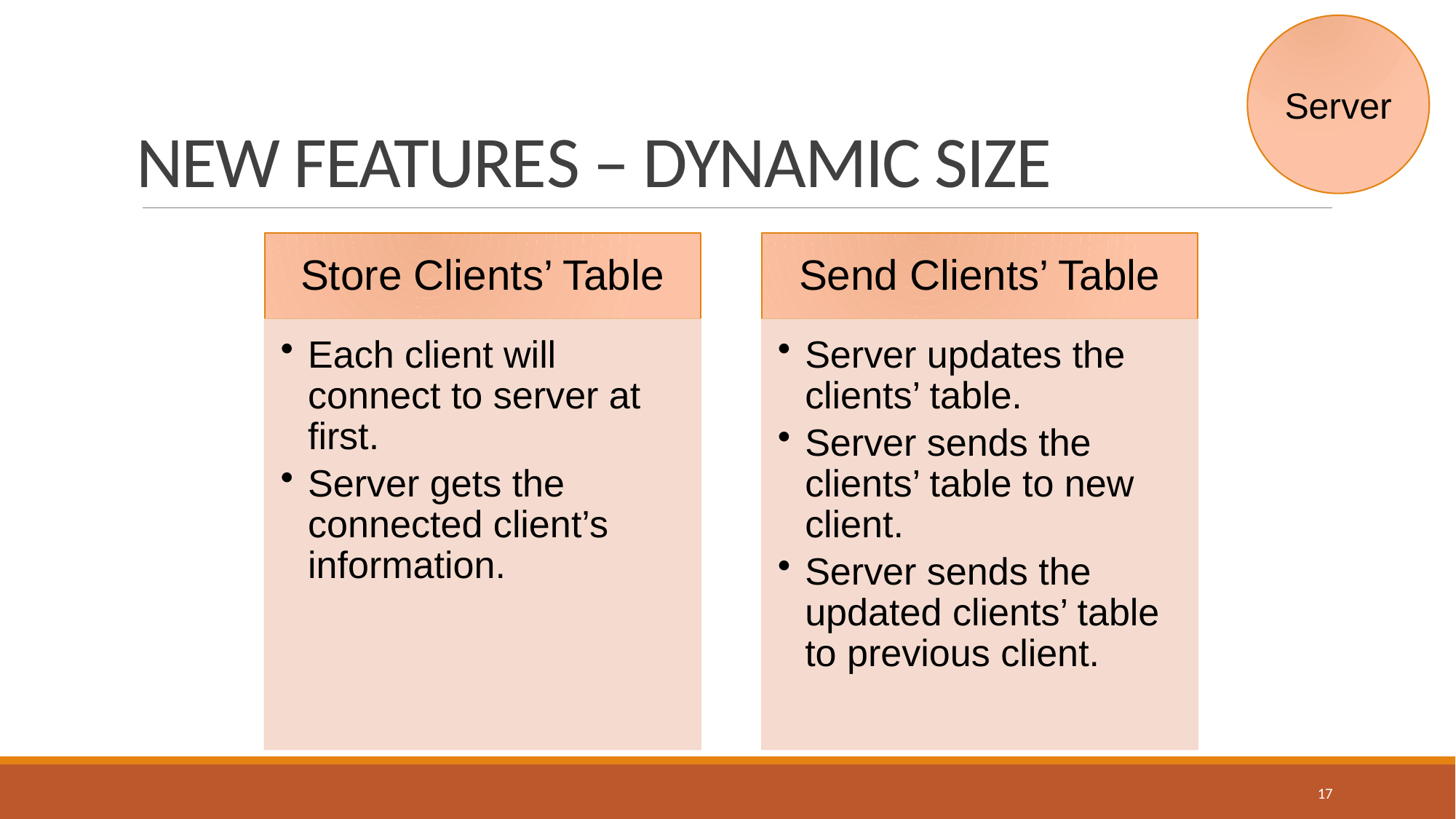

Server
# NEW FEATURES – DYNAMIC SIZE

Store Clients’ Table

Send Clients’ Table
Each client will connect to server at first.
Server gets the connected client’s information.

Server updates the clients’ table.
Server sends the clients’ table to new client.
Server sends the updated clients’ table to previous client.

17